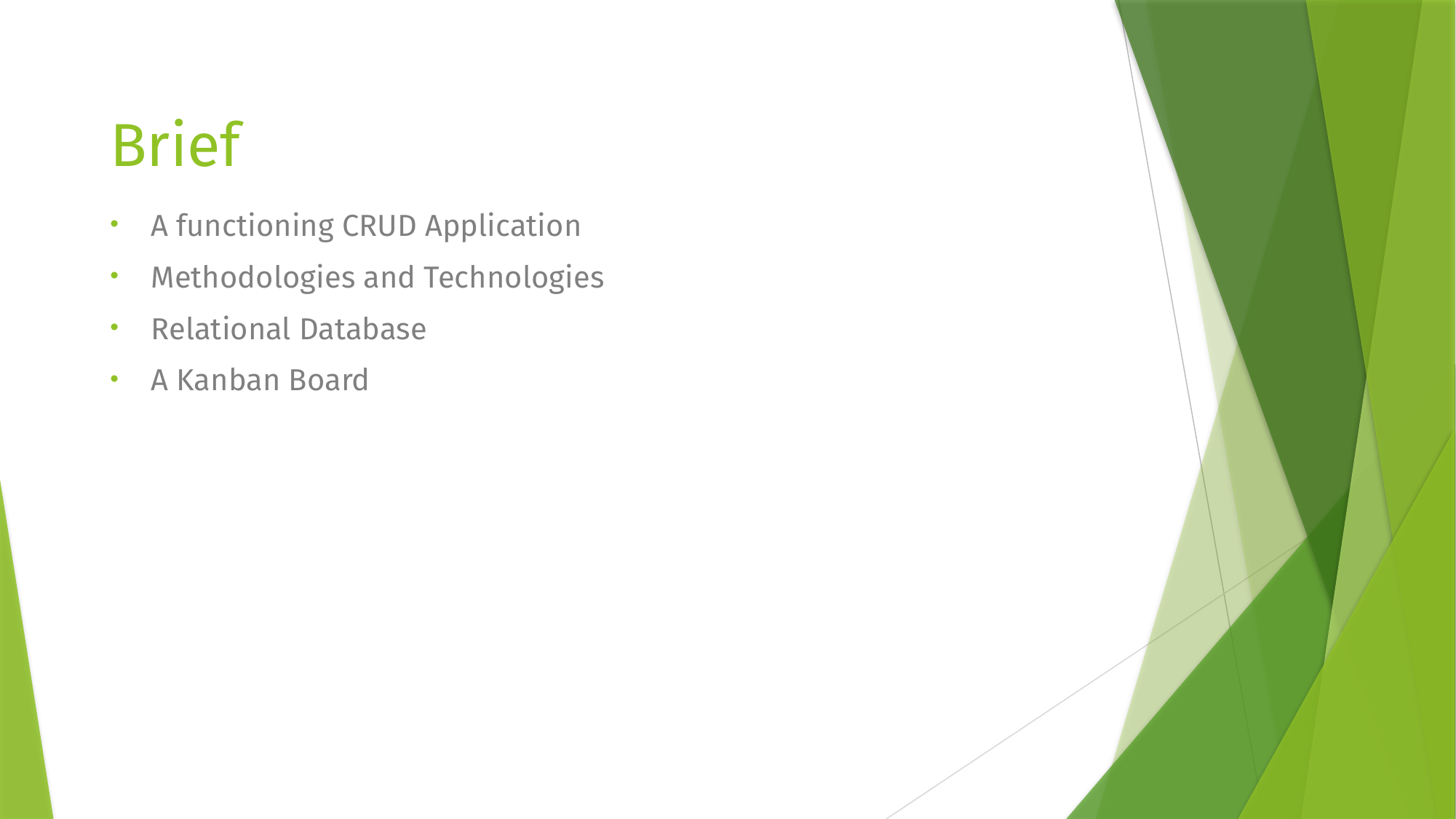

# Brief
A functioning CRUD Application
Methodologies and Technologies
Relational Database
A Kanban Board